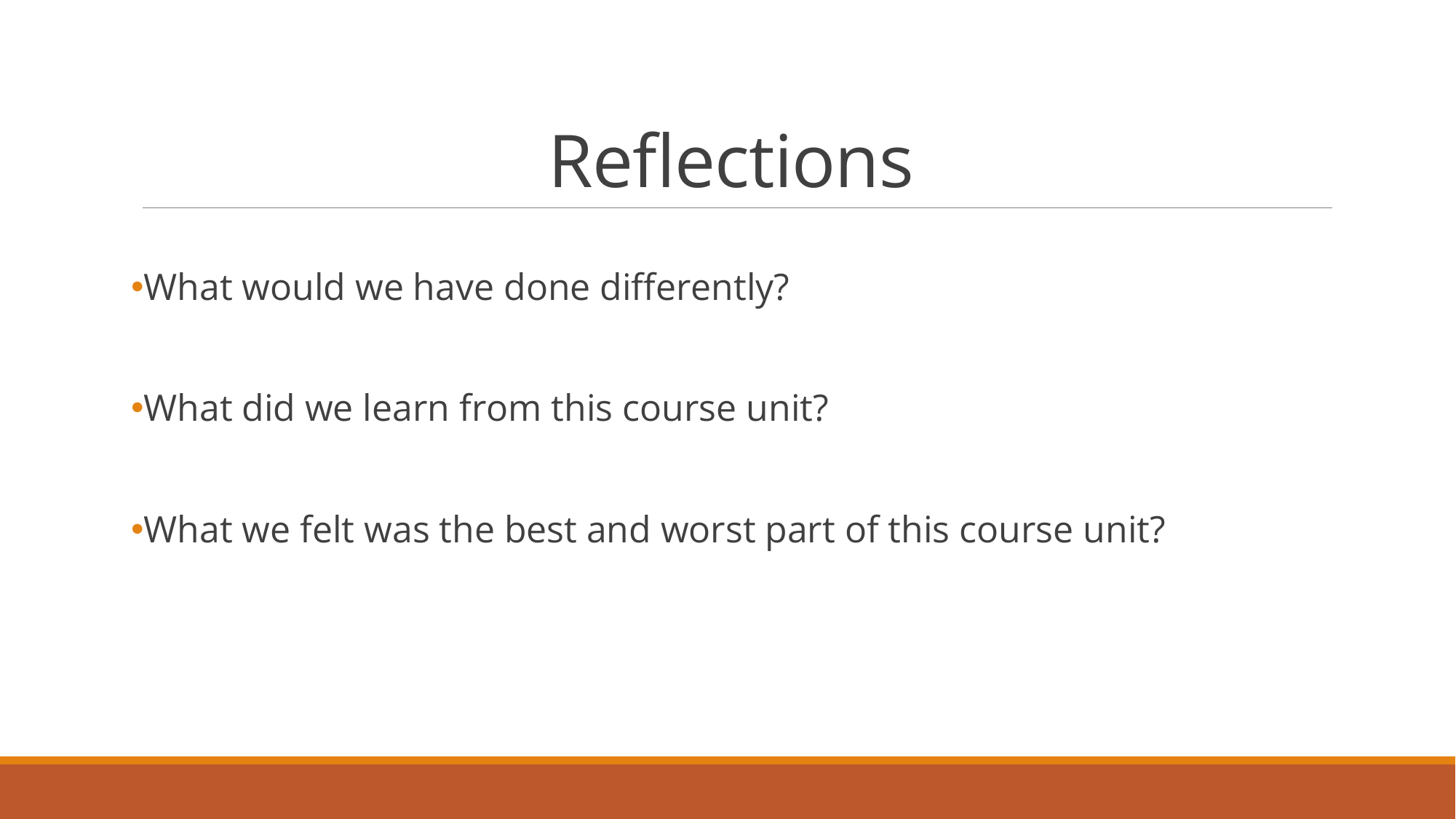

# Reflections
What would we have done differently?

What did we learn from this course unit?

What we felt was the best and worst part of this course unit?